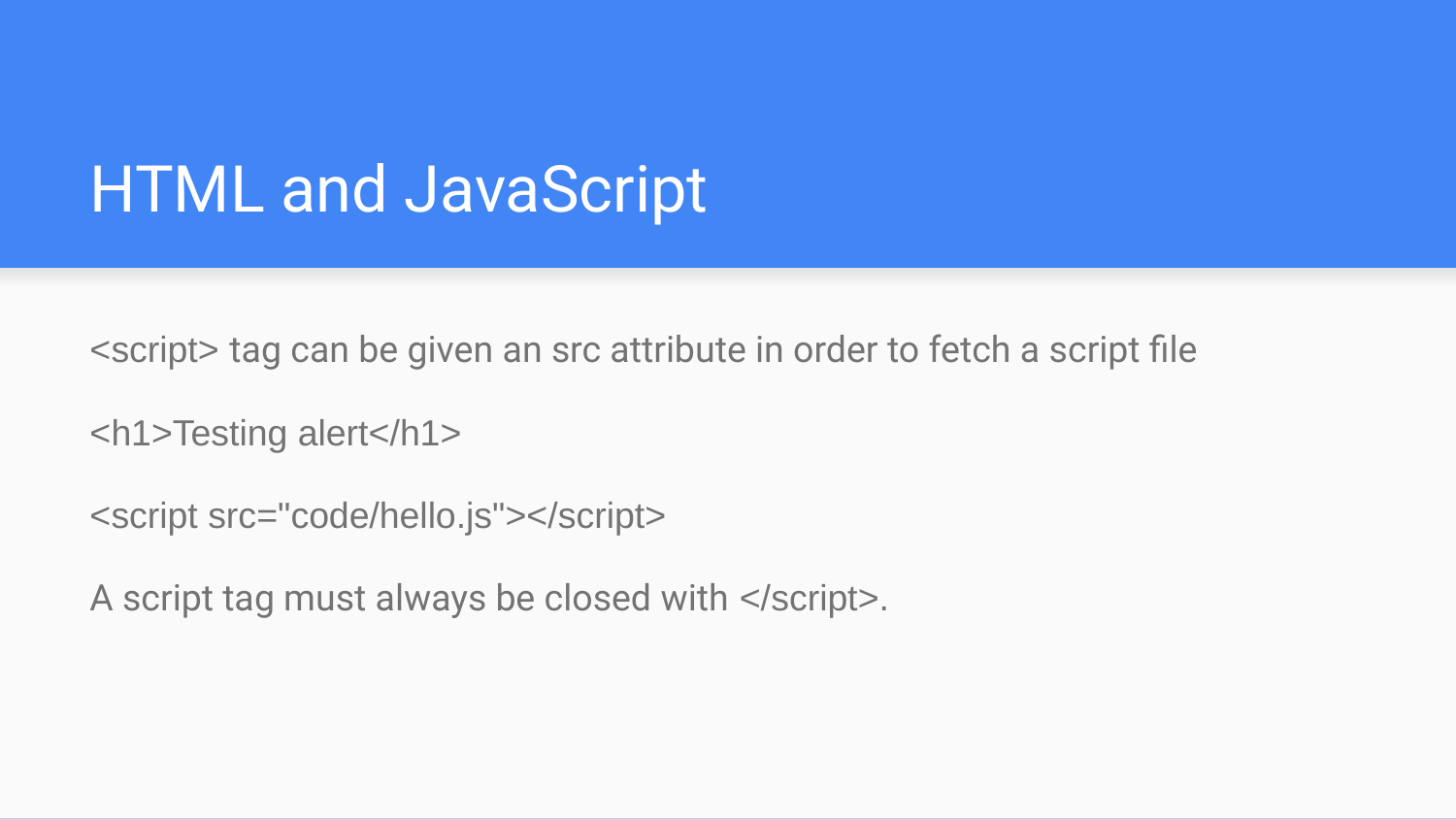

# HTML and JavaScript
<script> tag can be given an src attribute in order to fetch a script file
<h1>Testing alert</h1>
<script src="code/hello.js"></script>
A script tag must always be closed with </script>.